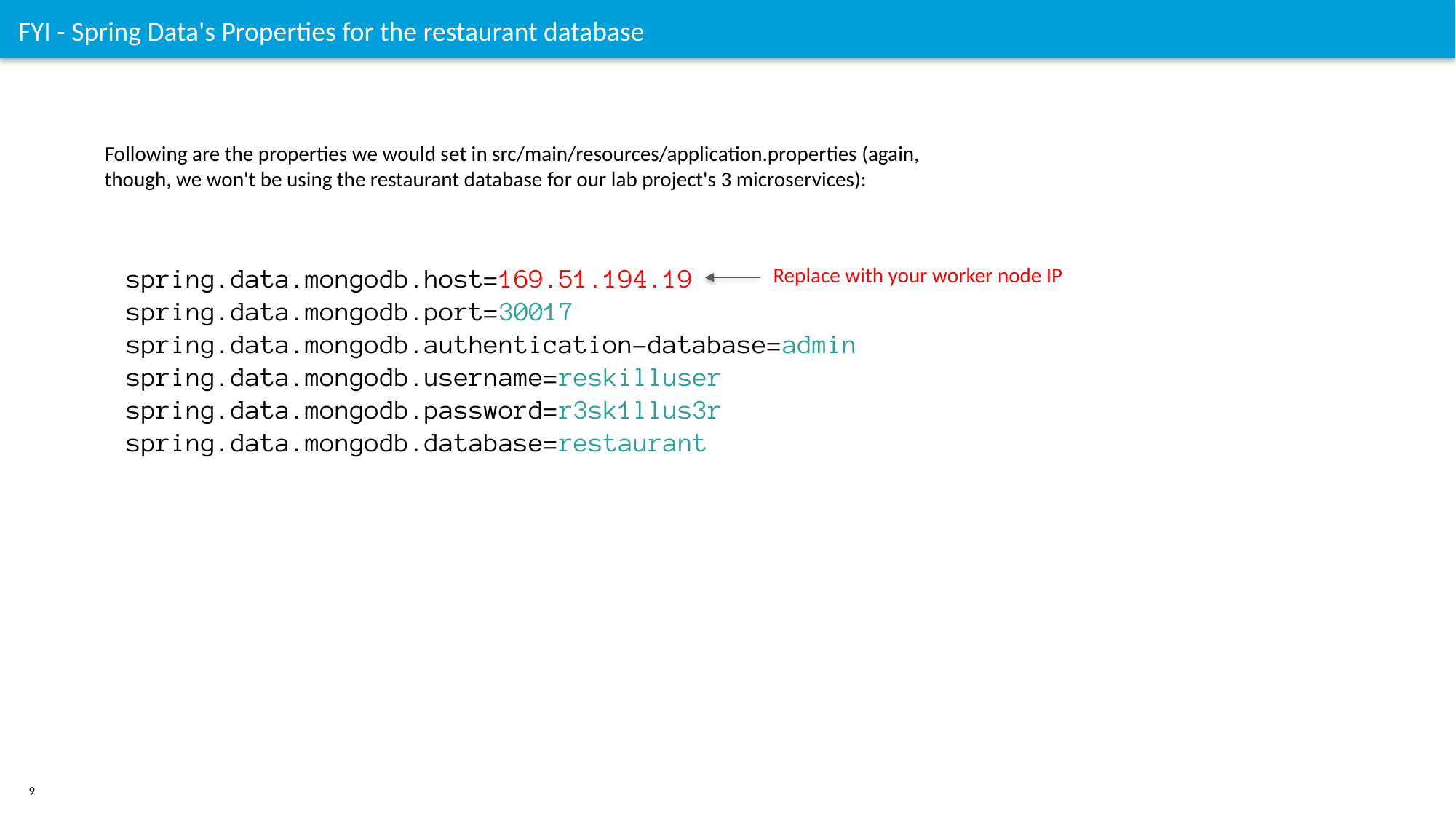

# FYI - Spring Data's Properties for the restaurant database
Following are the properties we would set in src/main/resources/application.properties (again, though, we won't be using the restaurant database for our lab project's 3 microservices):
spring.data.mongodb.host=169.51.194.19
spring.data.mongodb.port=30017
spring.data.mongodb.authentication-database=admin
spring.data.mongodb.username=reskilluser
spring.data.mongodb.password=r3sk1llus3r
spring.data.mongodb.database=restaurant
Replace with your worker node IP
9